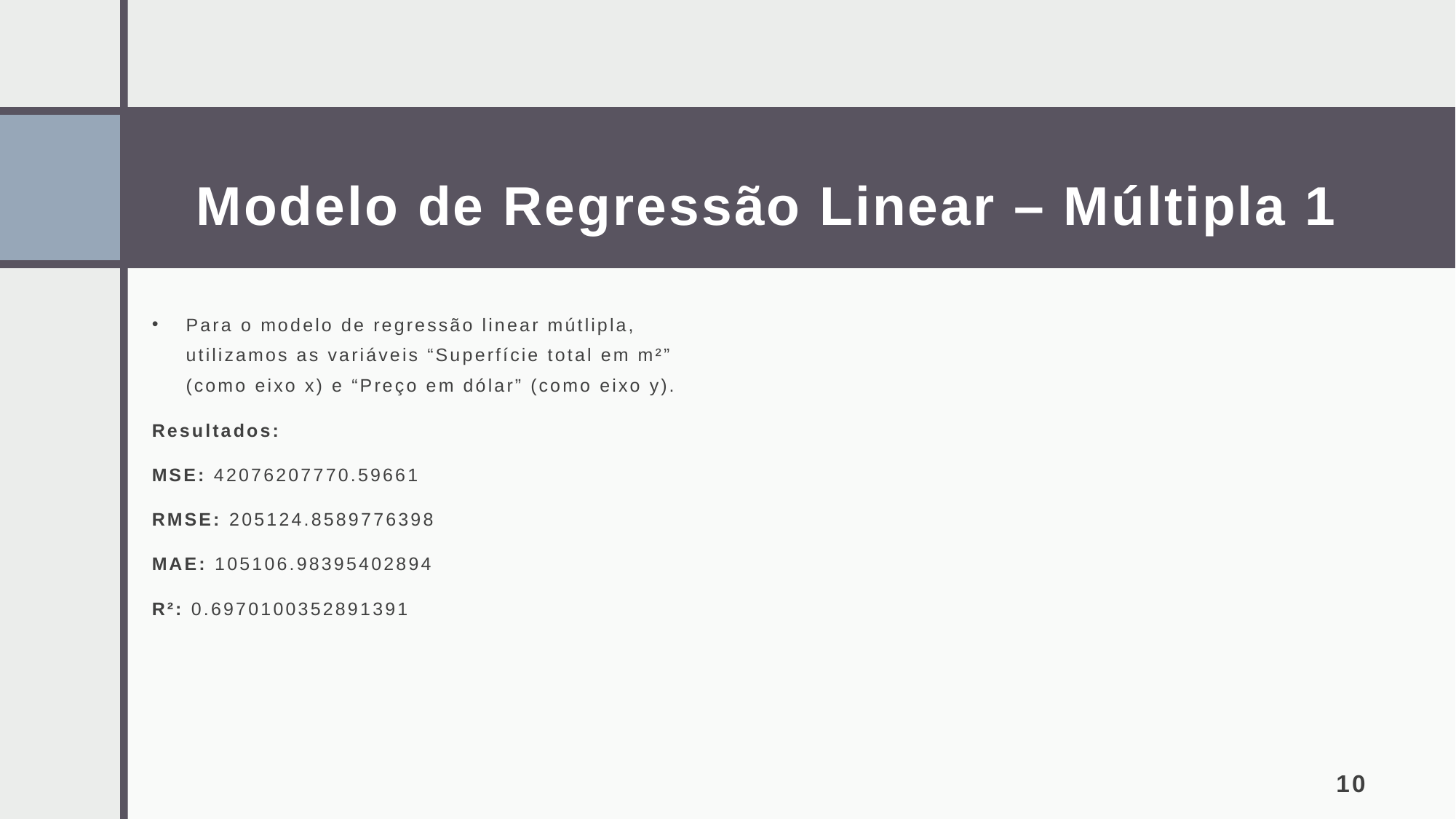

# Modelo de Regressão Linear – Múltipla 1
Para o modelo de regressão linear mútlipla, utilizamos as variáveis “Superfície total em m²” (como eixo x) e “Preço em dólar” (como eixo y).
Resultados:
MSE: 42076207770.59661
RMSE: 205124.8589776398
MAE: 105106.98395402894
R²: 0.6970100352891391

10